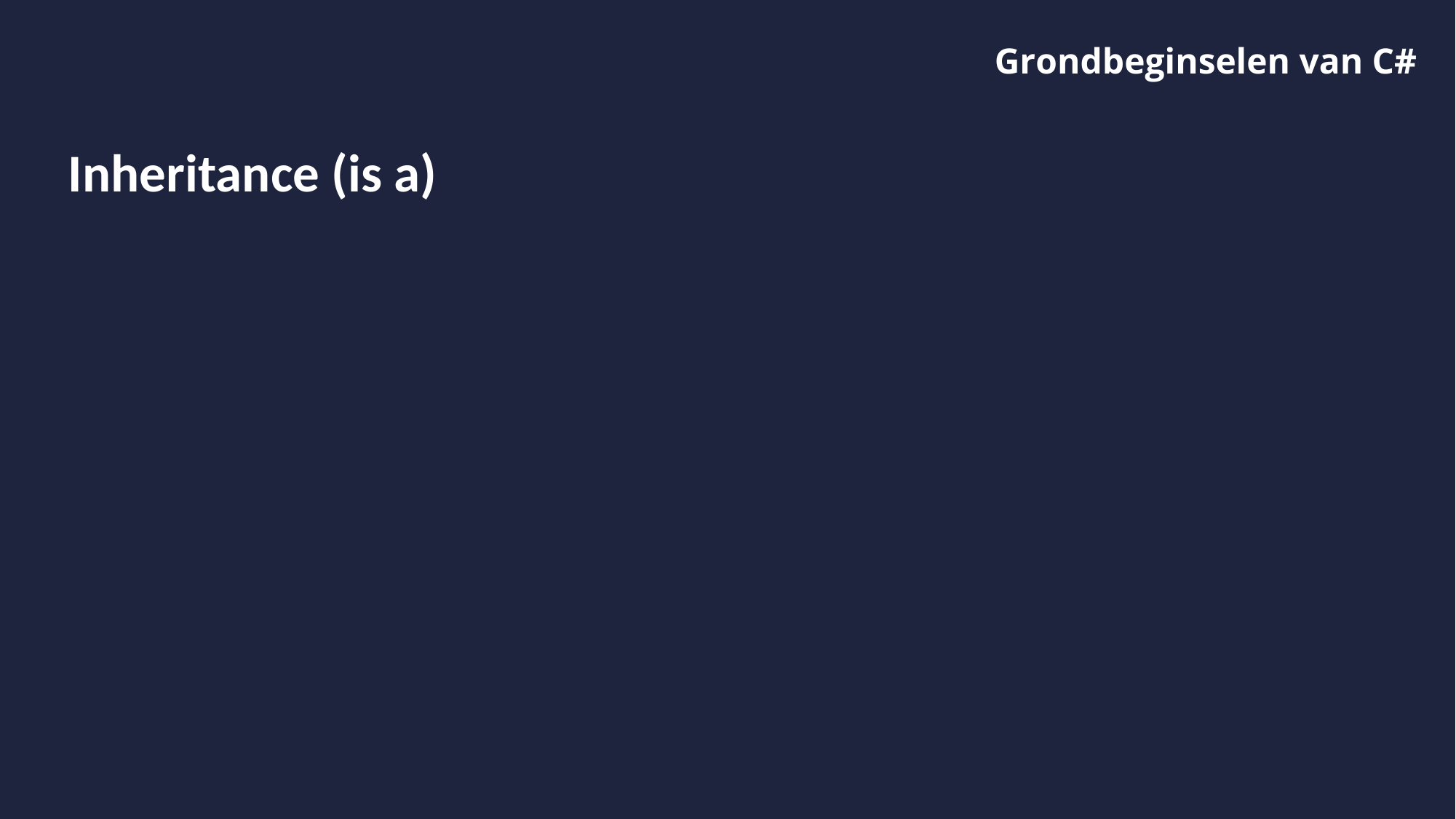

# Grondbeginselen van C#
Inheritance (is a)